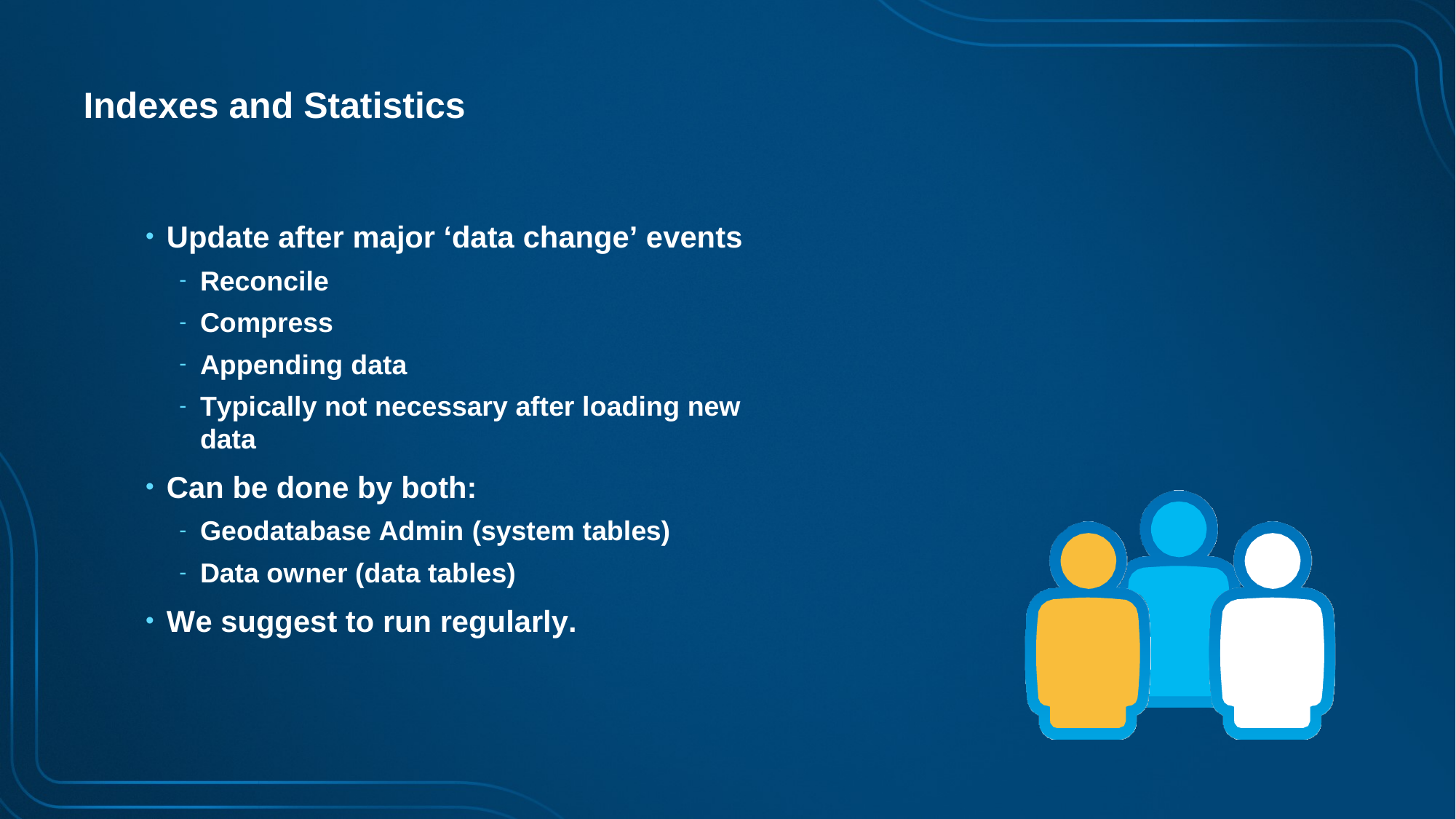

# Indexes and Statistics
Update after major ‘data change’ events

Reconcile

Compress

Appending data

Typically not necessary after loading new data

Can be done by both:

Geodatabase Admin (system tables)

Data owner (data tables)

We suggest to run regularly.